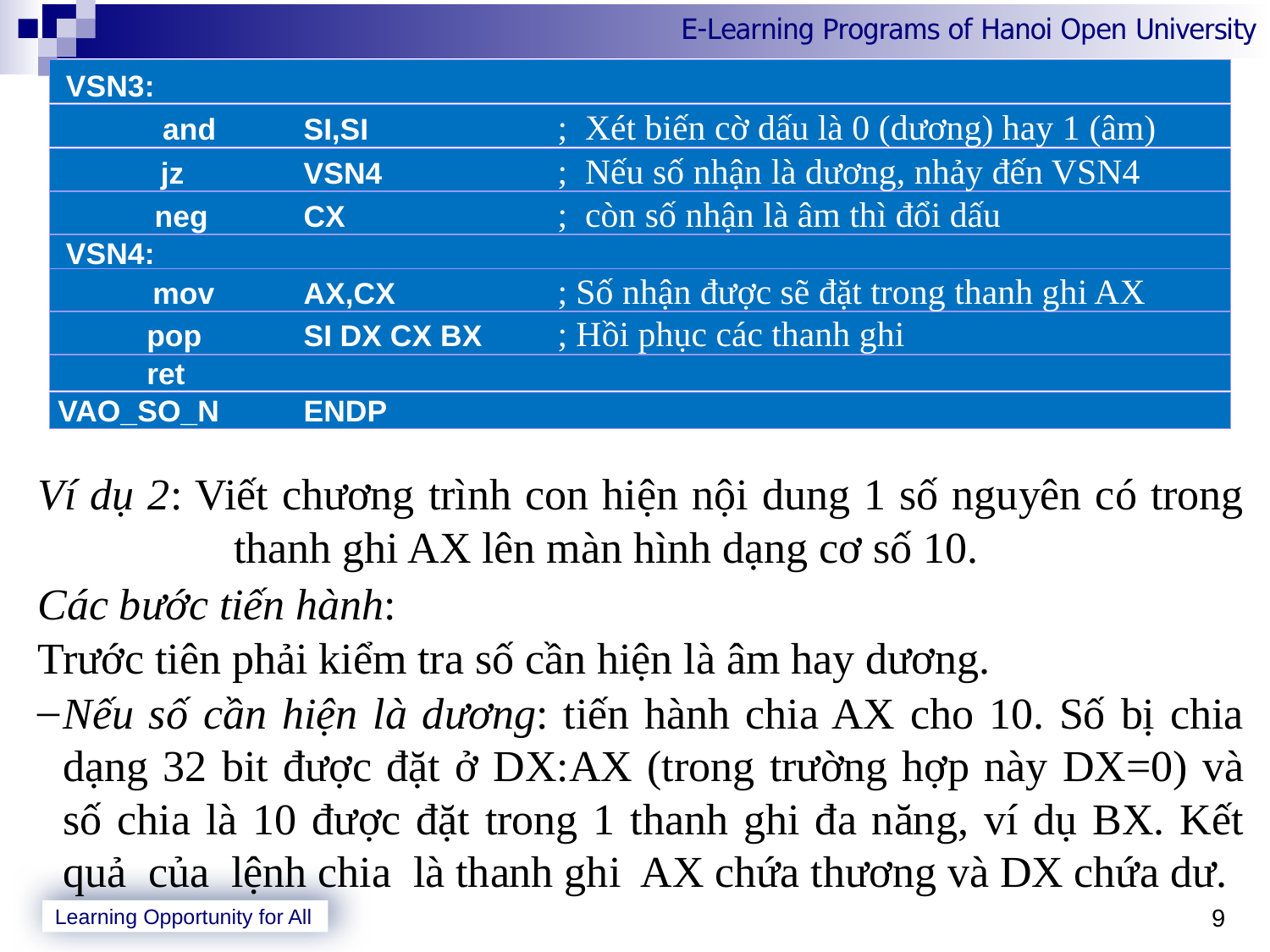

Ví dụ 2: Viết chương trình con hiện nội dung 1 số nguyên có trong 	    thanh ghi AX lên màn hình dạng cơ số 10.
Các bước tiến hành:
Trước tiên phải kiểm tra số cần hiện là âm hay dương.
Nếu số cần hiện là dương: tiến hành chia AX cho 10. Số bị chia dạng 32 bit được đặt ở DX:AX (trong trường hợp này DX=0) và số chia là 10 được đặt trong 1 thanh ghi đa năng, ví dụ BX. Kết quả  của  lệnh chia  là thanh ghi  AX chứa thương và DX chứa dư.

  VSN3:
	and	SI,SI	;  Xét biến cờ dấu là 0 (dương) hay 1 (âm)
	jz	VSN4	;  Nếu số nhận là dương, nhảy đến VSN4
	neg	CX	;  còn số nhận là âm thì đổi dấu
  VSN4:
	mov	AX,CX	; Số nhận được sẽ đặt trong thanh ghi AX
	pop	SI DX CX BX	; Hồi phục các thanh ghi
	ret
 VAO_SO_N	ENDP
9